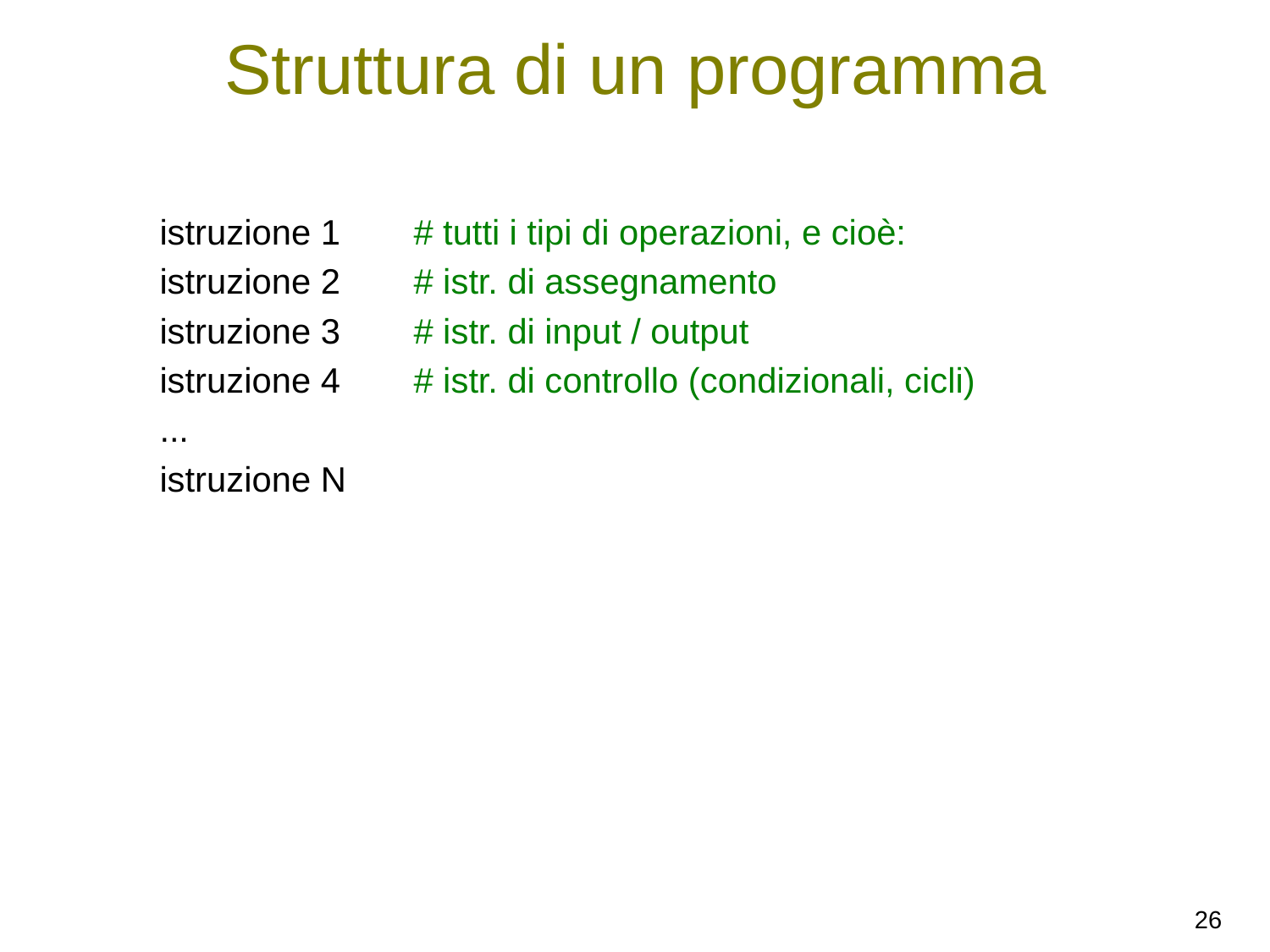

# Struttura di un programma
	istruzione 1   	# tutti i tipi di operazioni, e cioè:
	istruzione 2   	# istr. di assegnamento
	istruzione 3   	# istr. di input / output
	istruzione 4   	# istr. di controllo (condizionali, cicli)
	...
	istruzione N

26